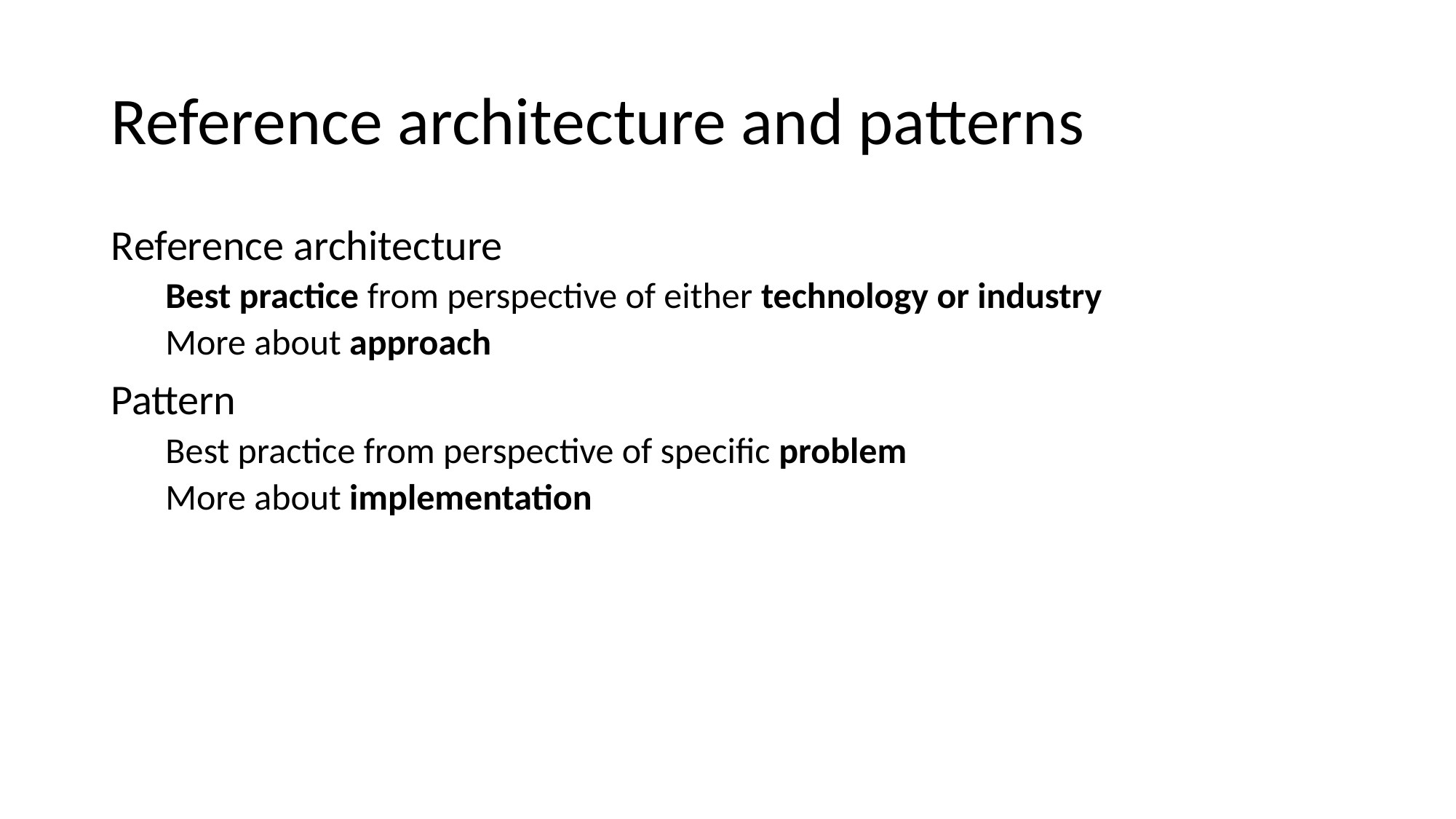

# Reference architecture and patterns
Reference architecture
Best practice from perspective of either technology or industry
More about approach
Pattern
Best practice from perspective of specific problem
More about implementation